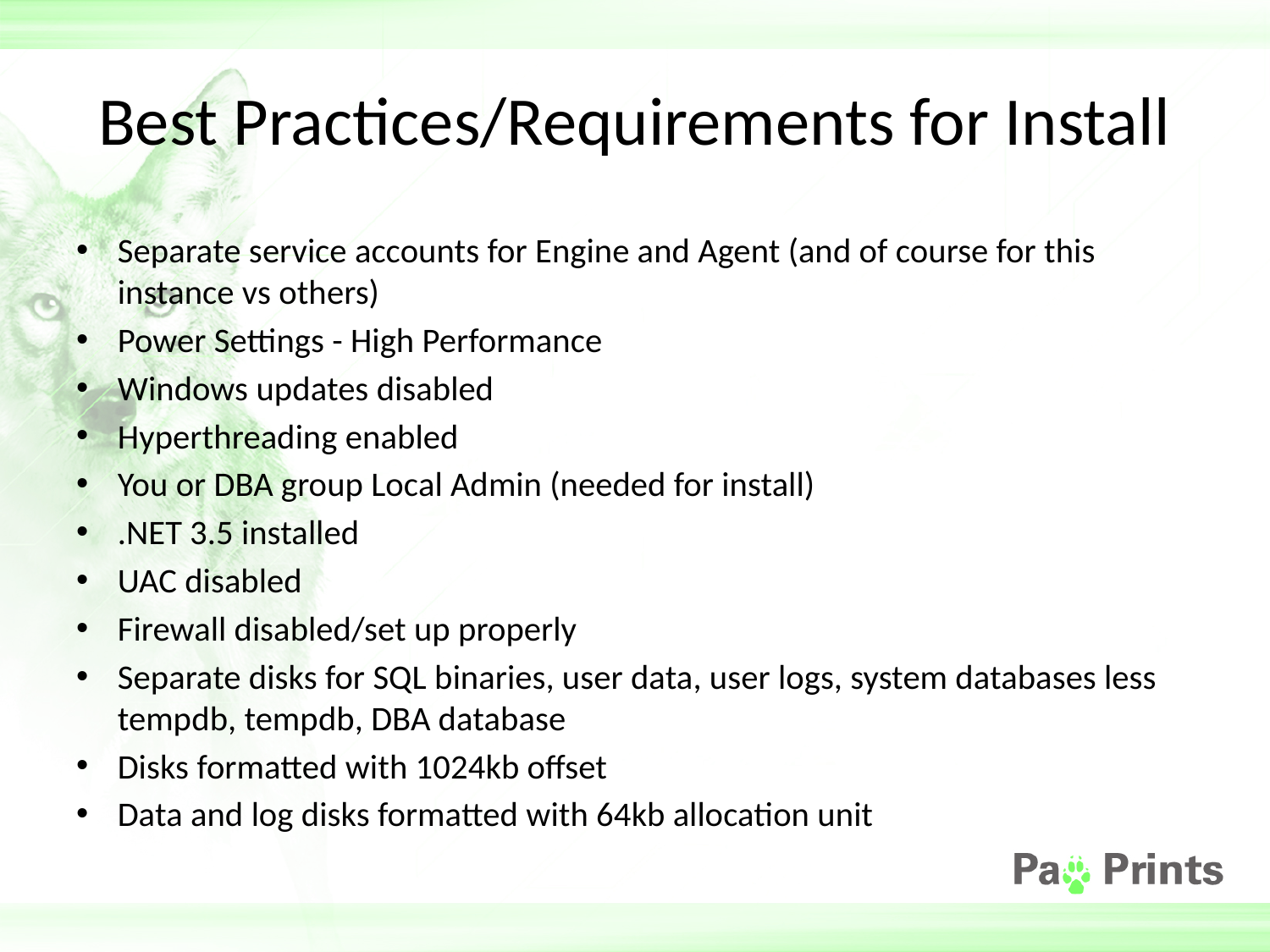

# Best Practices/Requirements for Install
Separate service accounts for Engine and Agent (and of course for this instance vs others)
Power Settings - High Performance
Windows updates disabled
Hyperthreading enabled
You or DBA group Local Admin (needed for install)
.NET 3.5 installed
UAC disabled
Firewall disabled/set up properly
Separate disks for SQL binaries, user data, user logs, system databases less tempdb, tempdb, DBA database
Disks formatted with 1024kb offset
Data and log disks formatted with 64kb allocation unit